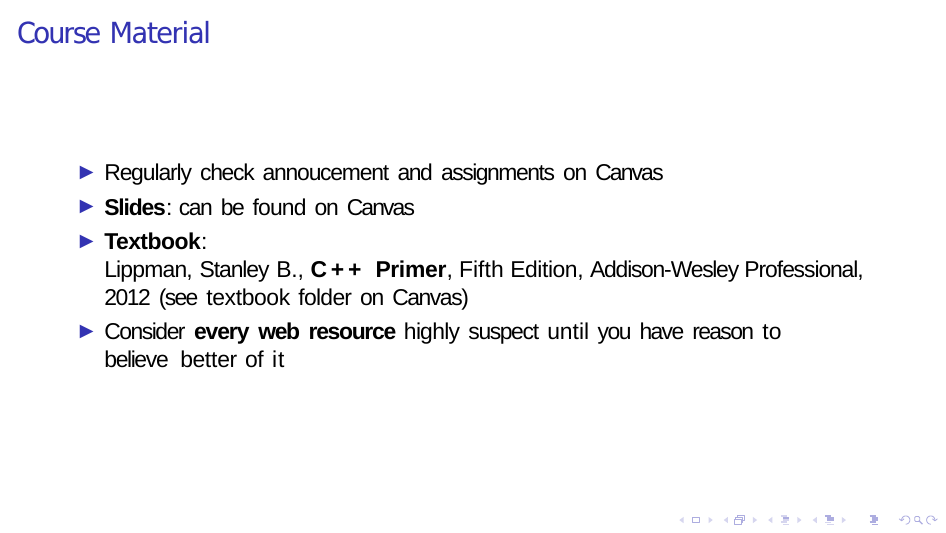

# Course Material
Regularly check annoucement and assignments on Canvas
Slides: can be found on Canvas
Textbook:
Lippman, Stanley B., C++ Primer, Fifth Edition, Addison-Wesley Professional,  2012 (see textbook folder on Canvas)
Consider every web resource highly suspect until you have reason to believe  better of it